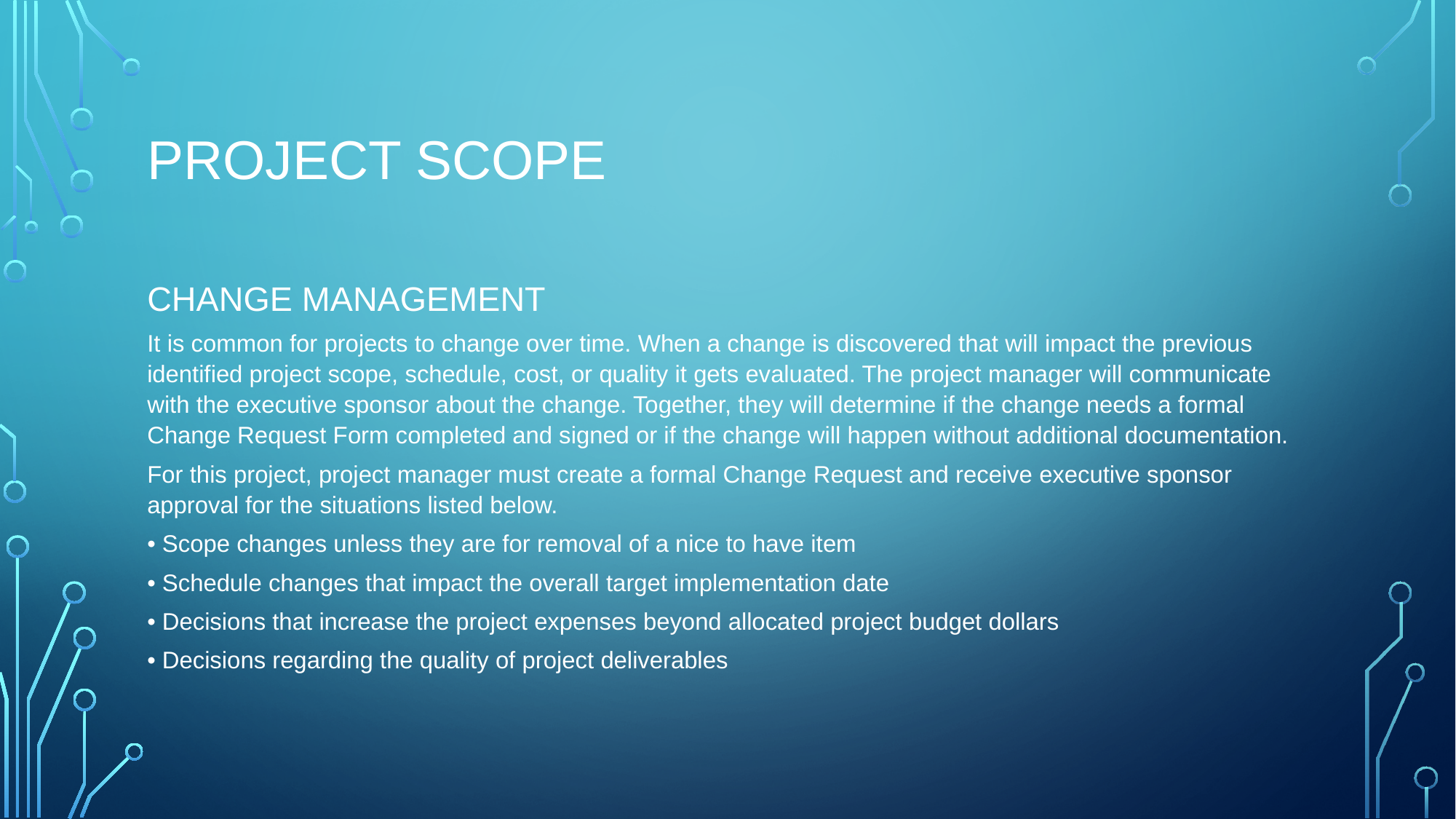

# Project Scope
CHANGE MANAGEMENT
It is common for projects to change over time. When a change is discovered that will impact the previous identified project scope, schedule, cost, or quality it gets evaluated. The project manager will communicate with the executive sponsor about the change. Together, they will determine if the change needs a formal Change Request Form completed and signed or if the change will happen without additional documentation.
For this project, project manager must create a formal Change Request and receive executive sponsor approval for the situations listed below.
• Scope changes unless they are for removal of a nice to have item
• Schedule changes that impact the overall target implementation date
• Decisions that increase the project expenses beyond allocated project budget dollars
• Decisions regarding the quality of project deliverables